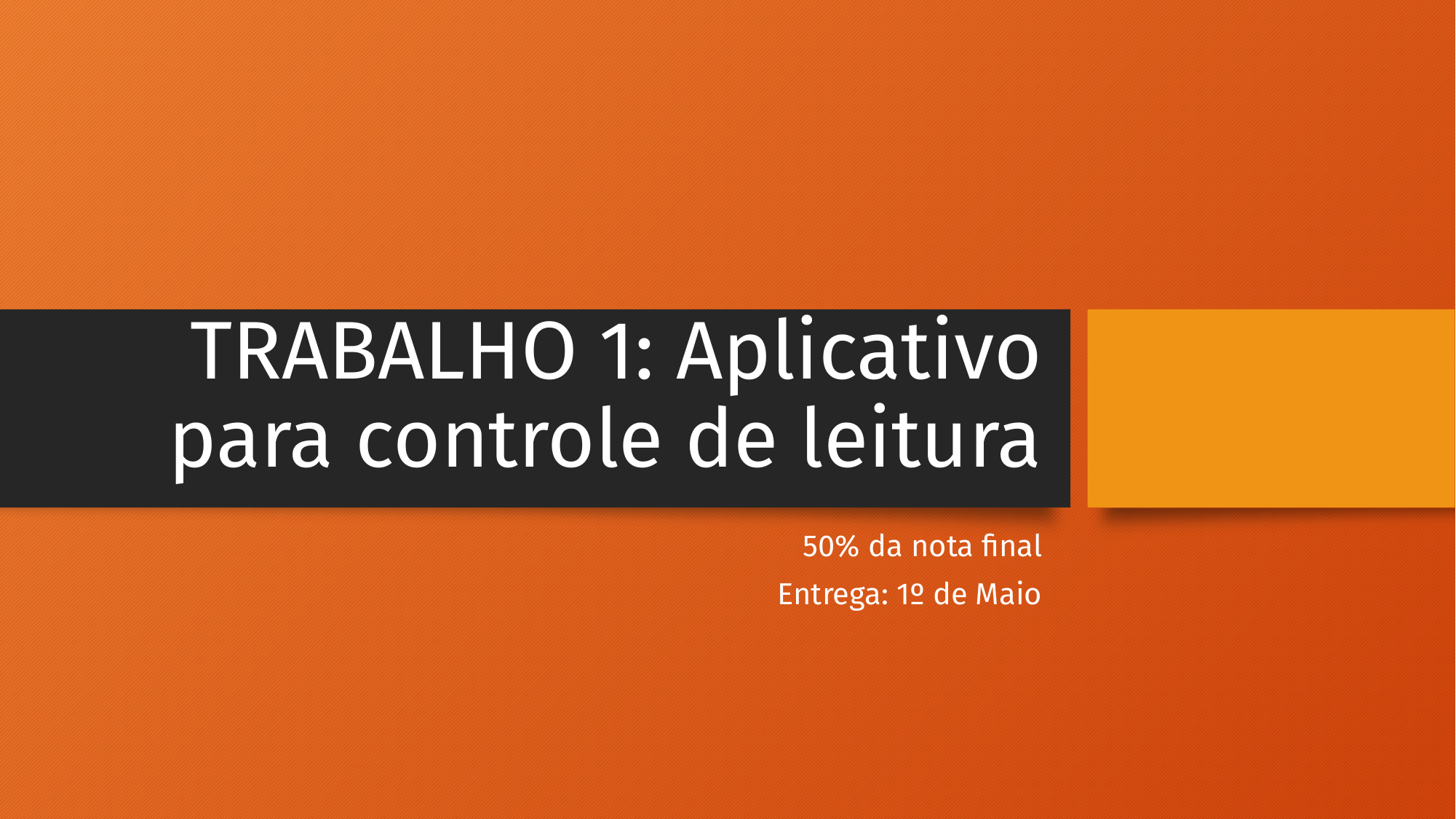

# TRABALHO 1: Aplicativo para controle de leitura
50% da nota final
Entrega: 1º de Maio